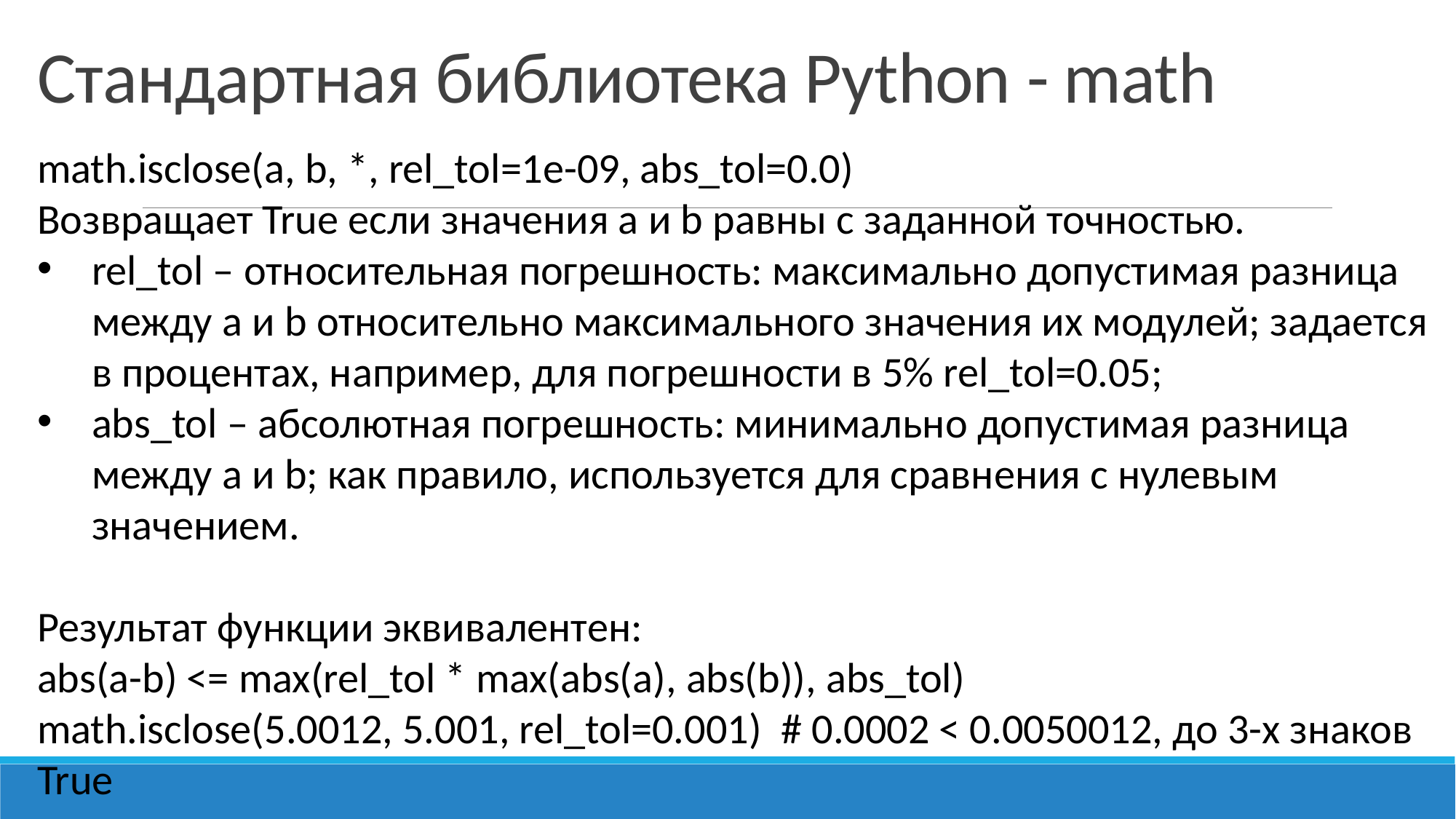

Стандартная библиотека Python - math
math.isclose(a, b, *, rel_tol=1e-09, abs_tol=0.0)
Возвращает True если значения a и b равны с заданной точностью.
rel_tol – относительная погрешность: максимально допустимая разница между a и b относительно максимального значения их модулей; задается в процентах, например, для погрешности в 5% rel_tol=0.05;
abs_tol – абсолютная погрешность: минимально допустимая разница между a и b; как правило, используется для сравнения с нулевым значением.

Результат функции эквивалентен:
abs(a-b) <= max(rel_tol * max(abs(a), abs(b)), abs_tol)
math.isclose(5.0012, 5.001, rel_tol=0.001)  # 0.0002 < 0.0050012, до 3-х знаков
True